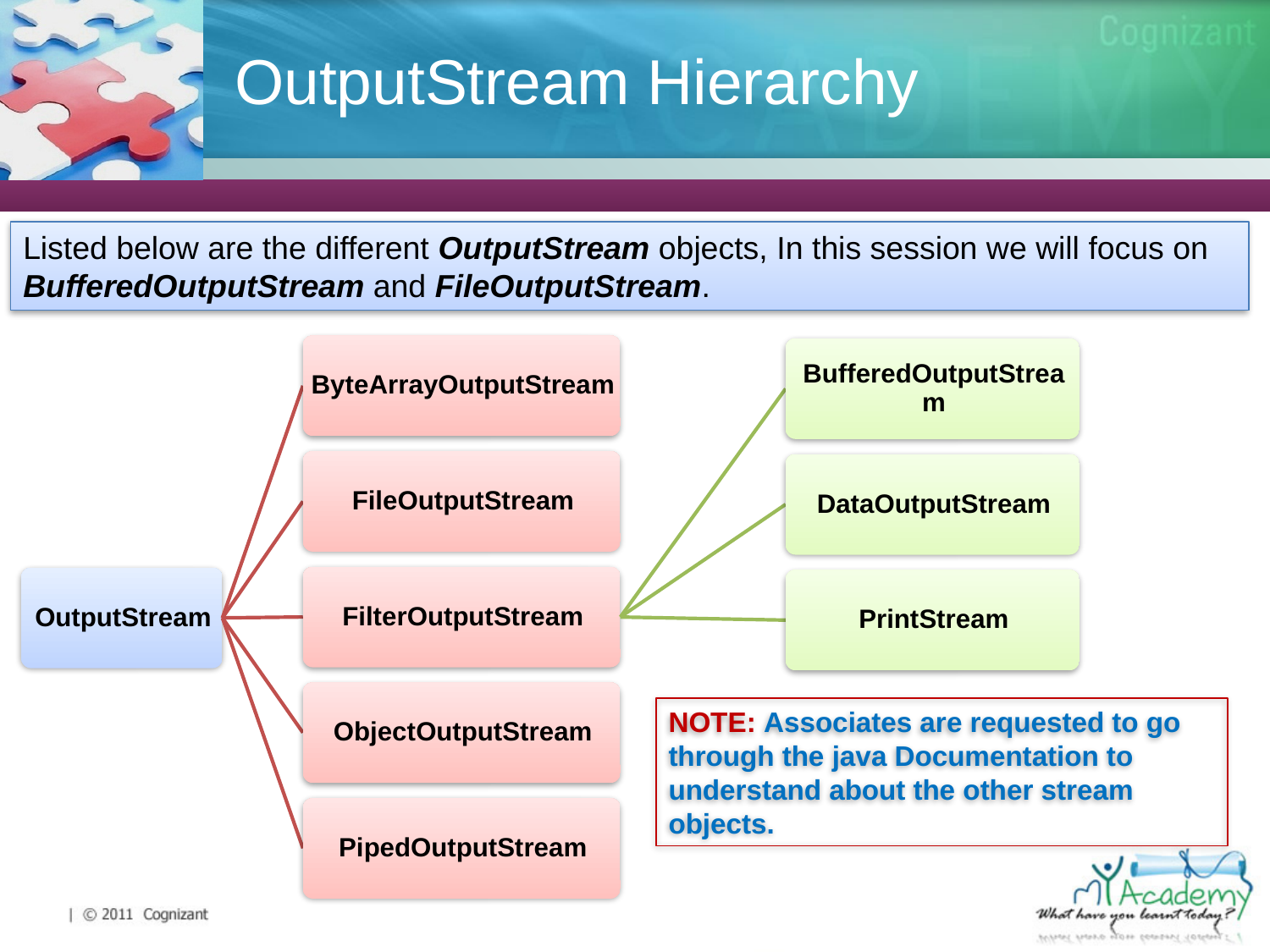

# OutputStream Hierarchy
Listed below are the different OutputStream objects, In this session we will focus on BufferedOutputStream and FileOutputStream.
OutputStream

ByteArrayOutputStream

FileOutputStream

FilterOutputStream

BufferedOutputStream

DataOutputStream

PrintStream

ObjectOutputStream

PipedOutputStream
NOTE: Associates are requested to go through the java Documentation to understand about the other stream objects.